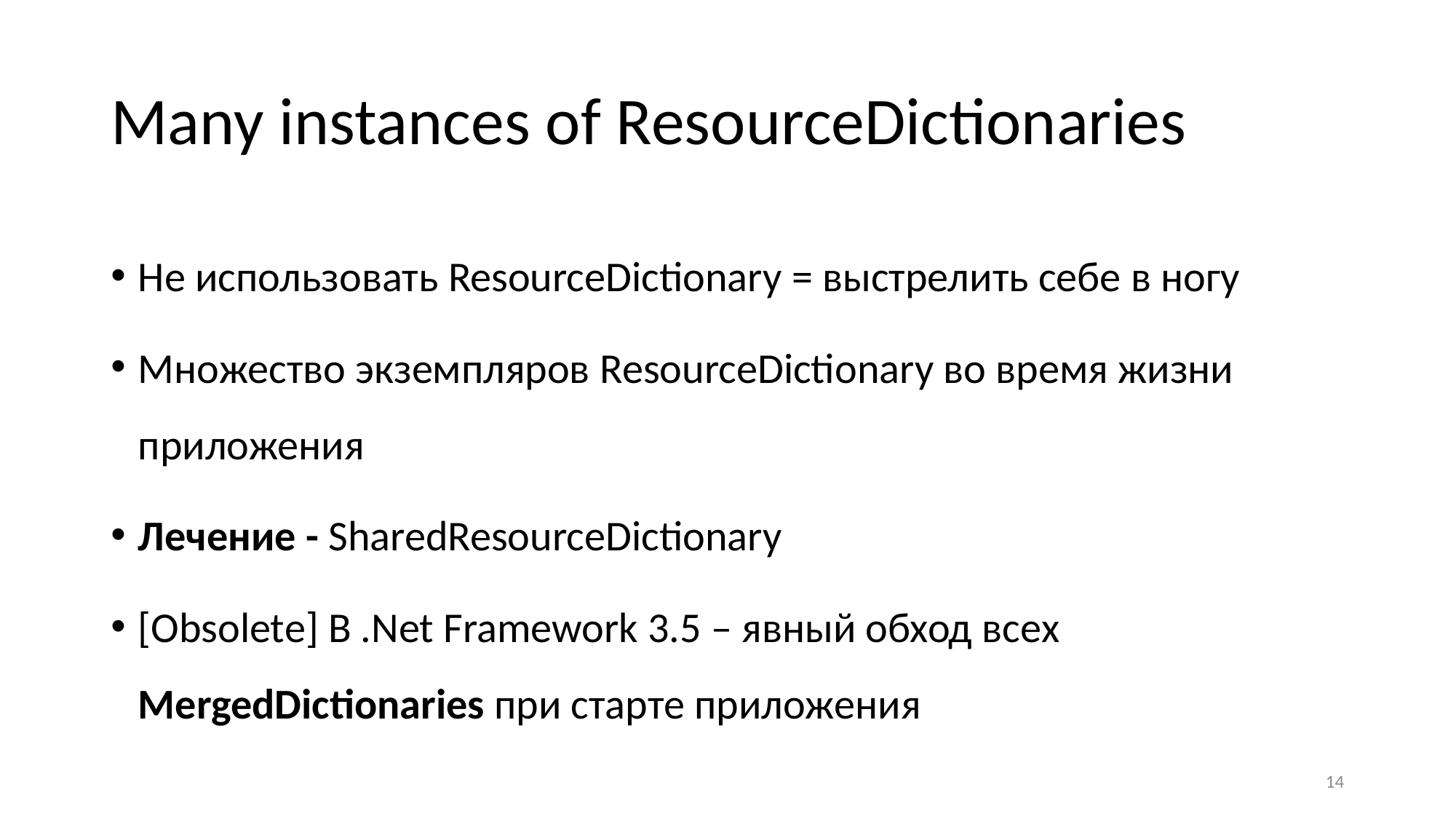

# Many instances of ResourceDictionaries
Не использовать ResourceDictionary = выстрелить себе в ногу
Множество экземпляров ResourceDictionary во время жизни приложения
Лечение - SharedResourceDictionary
[Obsolete] В .Net Framework 3.5 – явный обход всех MergedDictionaries при старте приложения
14